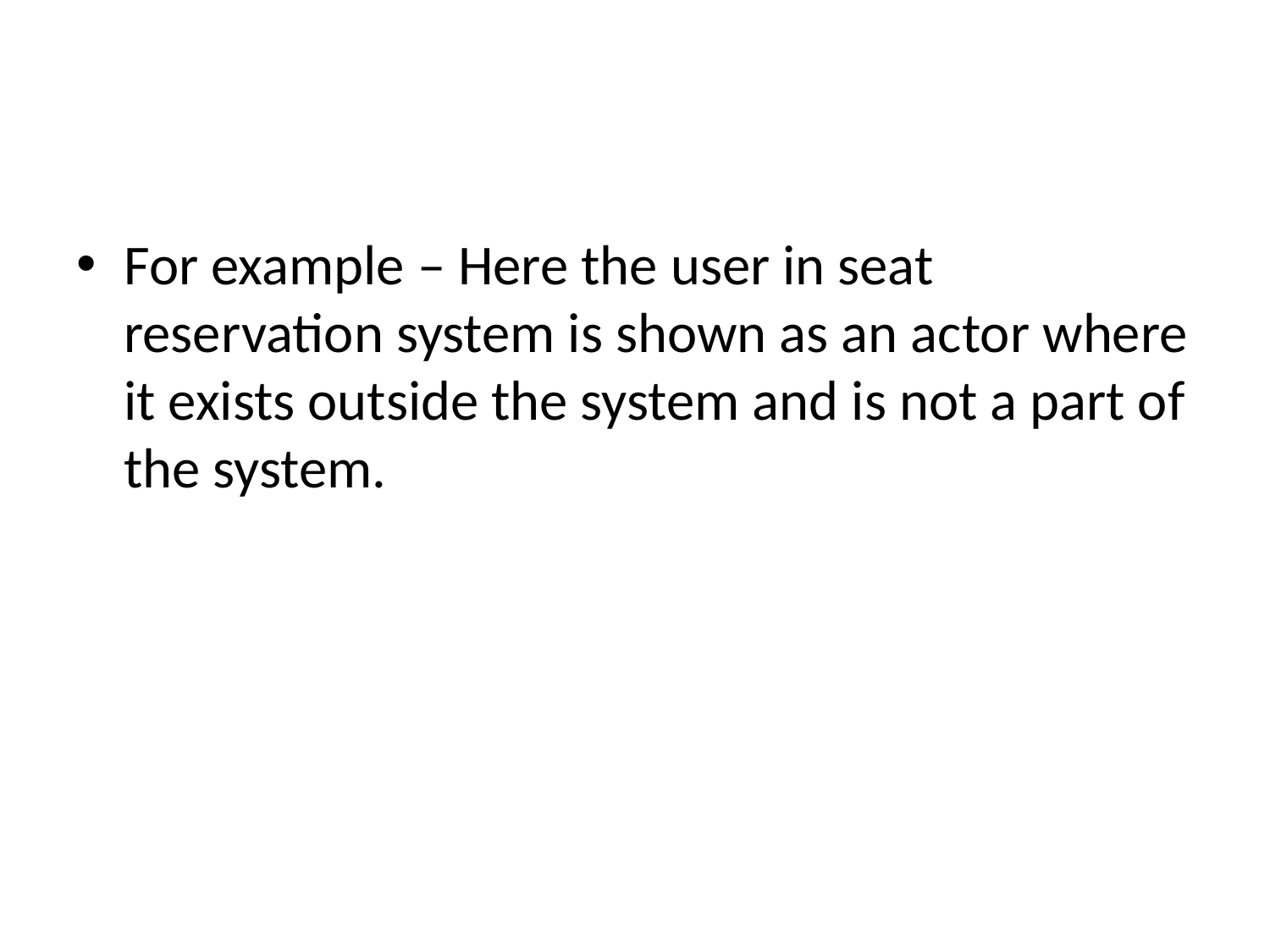

#
For example – Here the user in seat reservation system is shown as an actor where it exists outside the system and is not a part of the system.